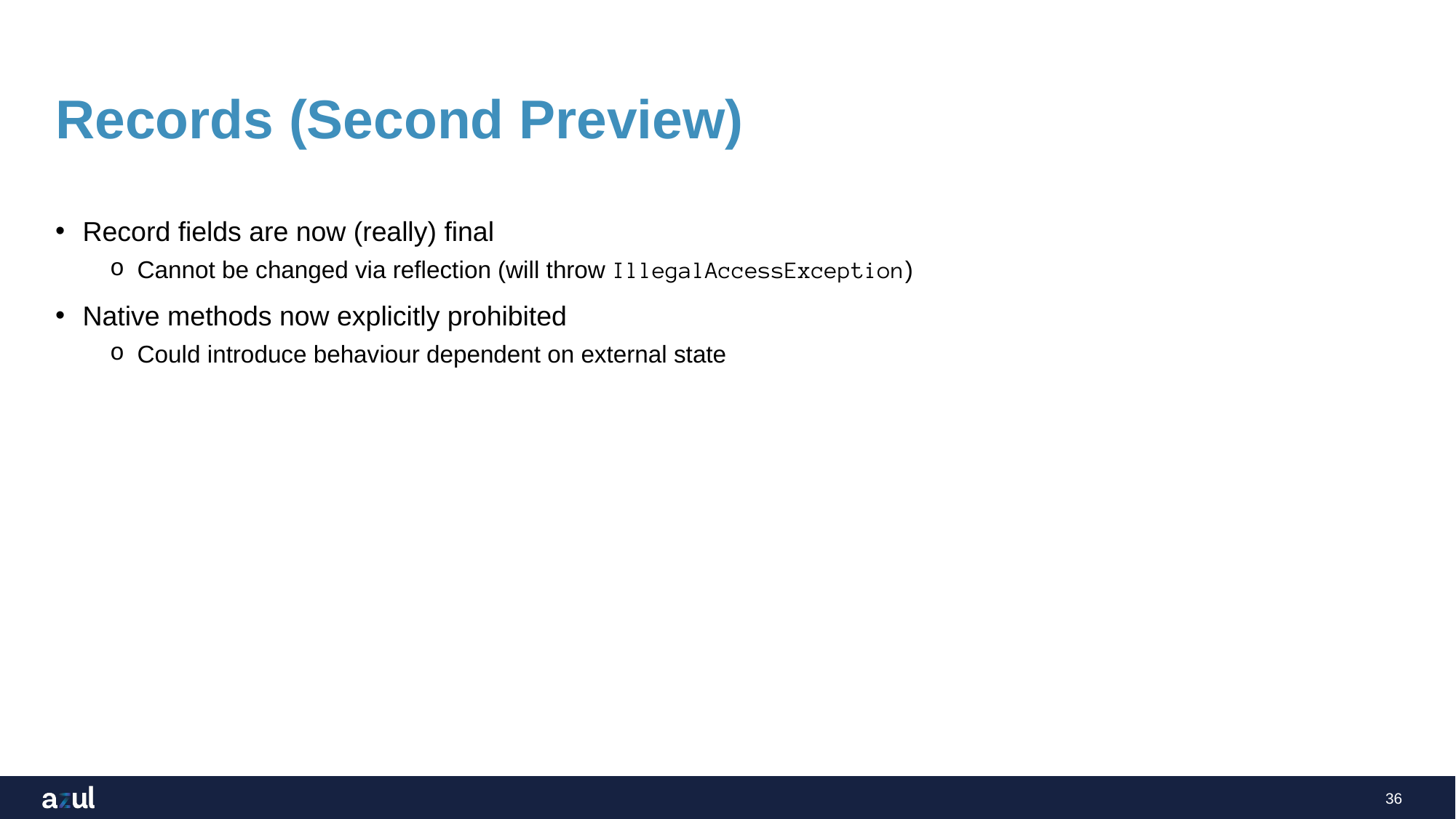

# Records (Second Preview)
Record fields are now (really) final
Cannot be changed via reflection (will throw IllegalAccessException)
Native methods now explicitly prohibited
Could introduce behaviour dependent on external state